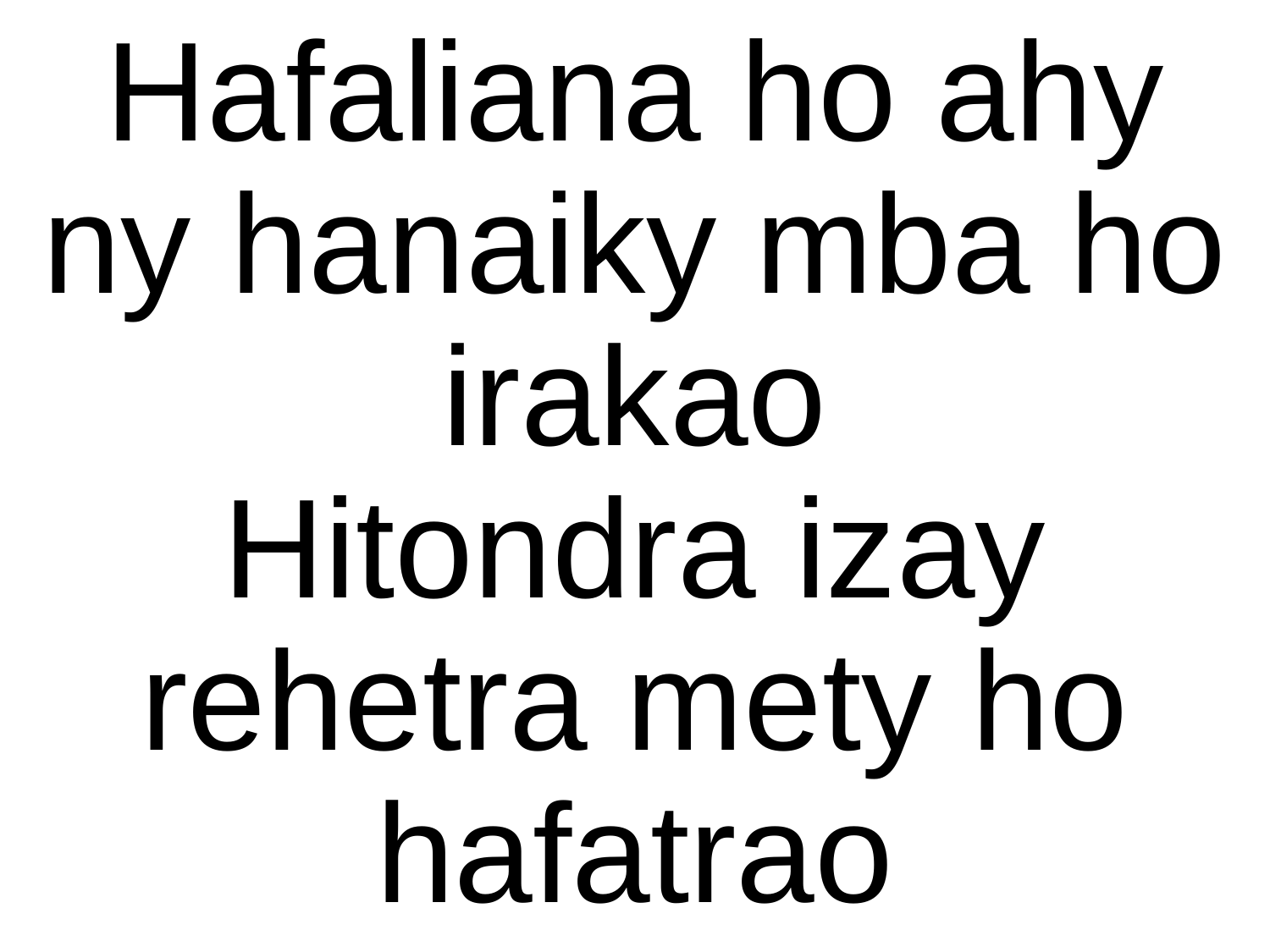

# Hafaliana ho ahy ny hanaiky mba ho irakao Hitondra izay rehetra mety ho hafatrao